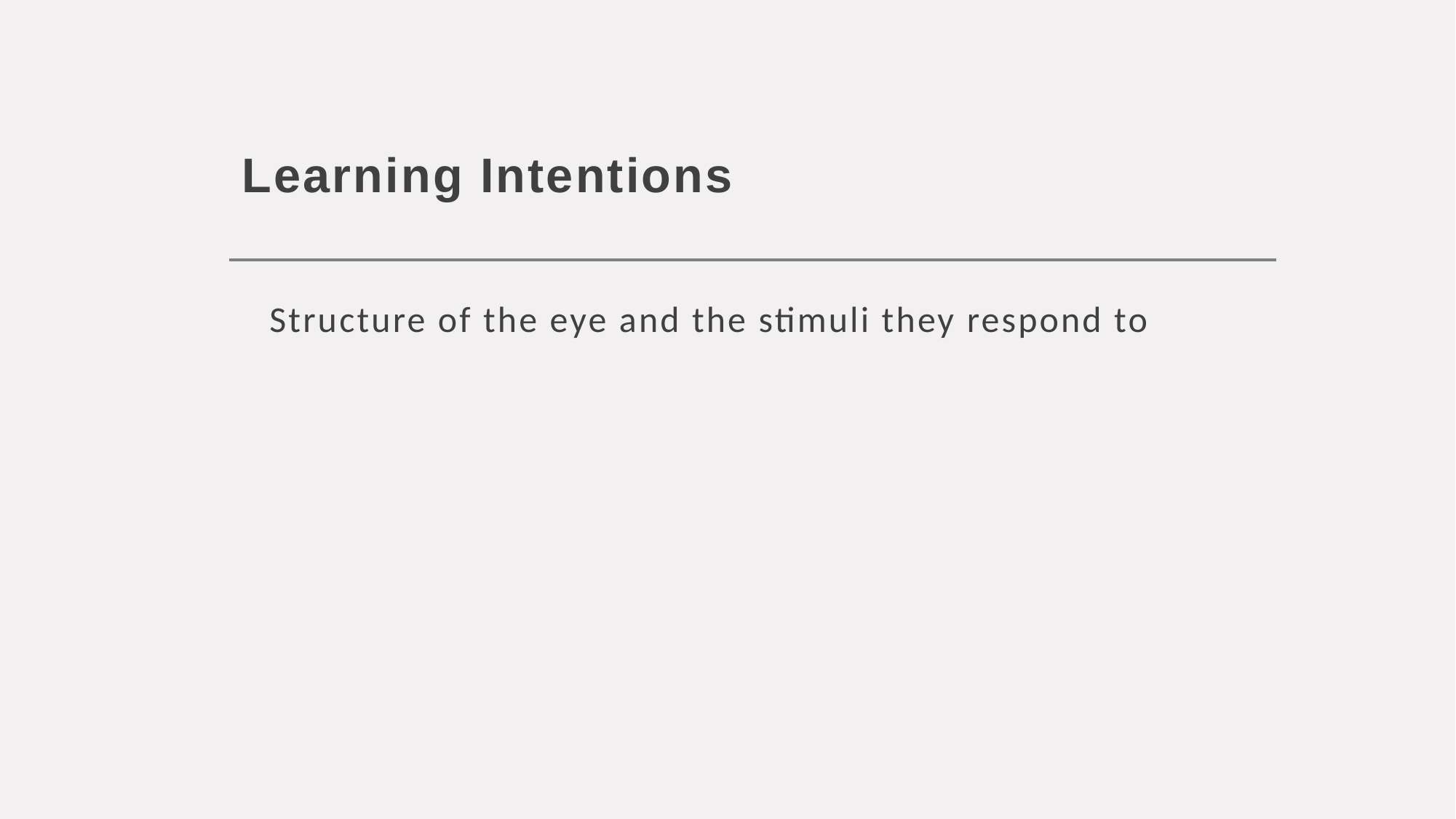

# Learning Intentions
Structure of the eye and the stimuli they respond to